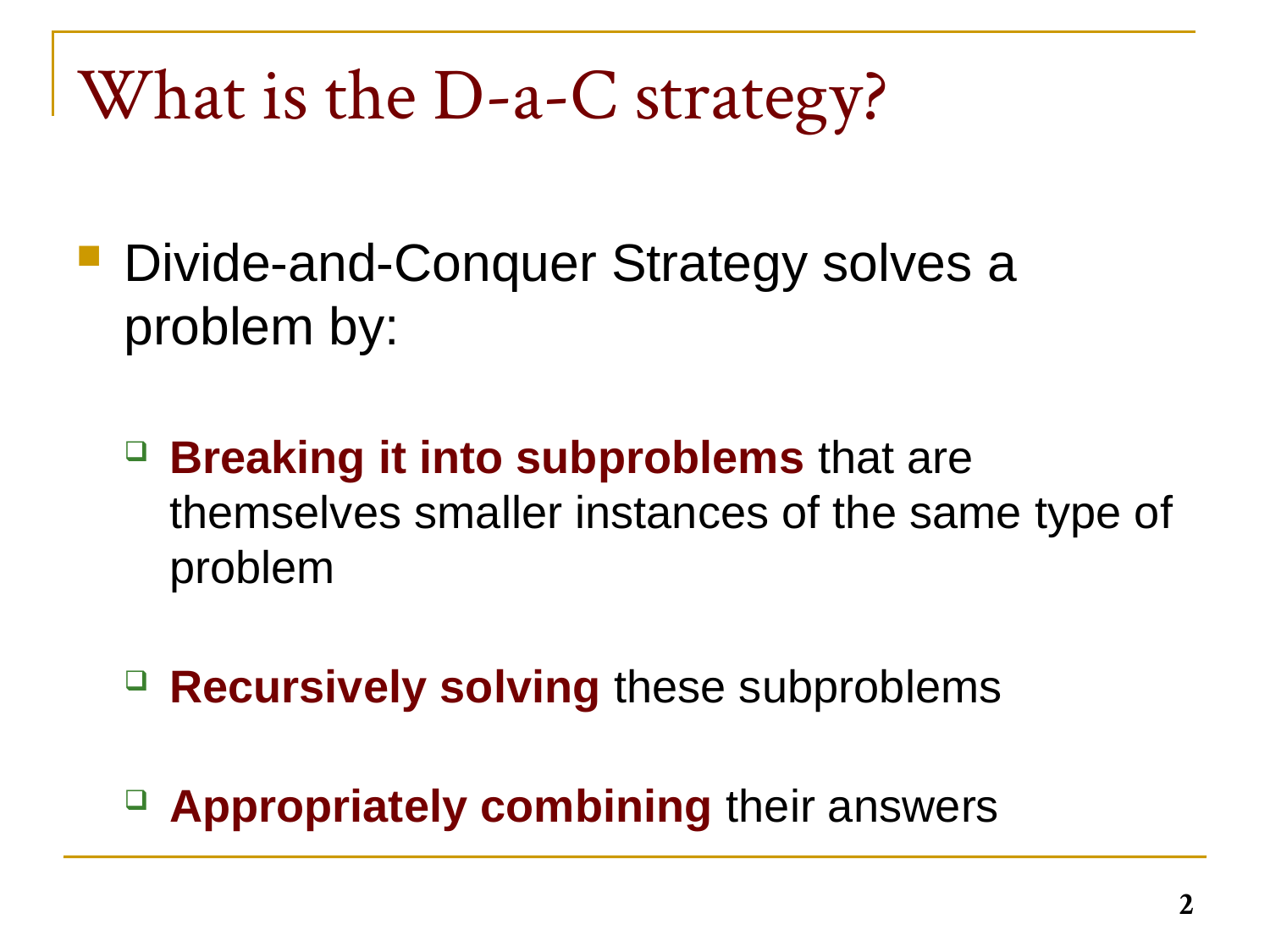

# What is the D-a-C strategy?
Divide-and-Conquer Strategy solves a problem by:
Breaking it into subproblems that are themselves smaller instances of the same type of problem
Recursively solving these subproblems
Appropriately combining their answers
2